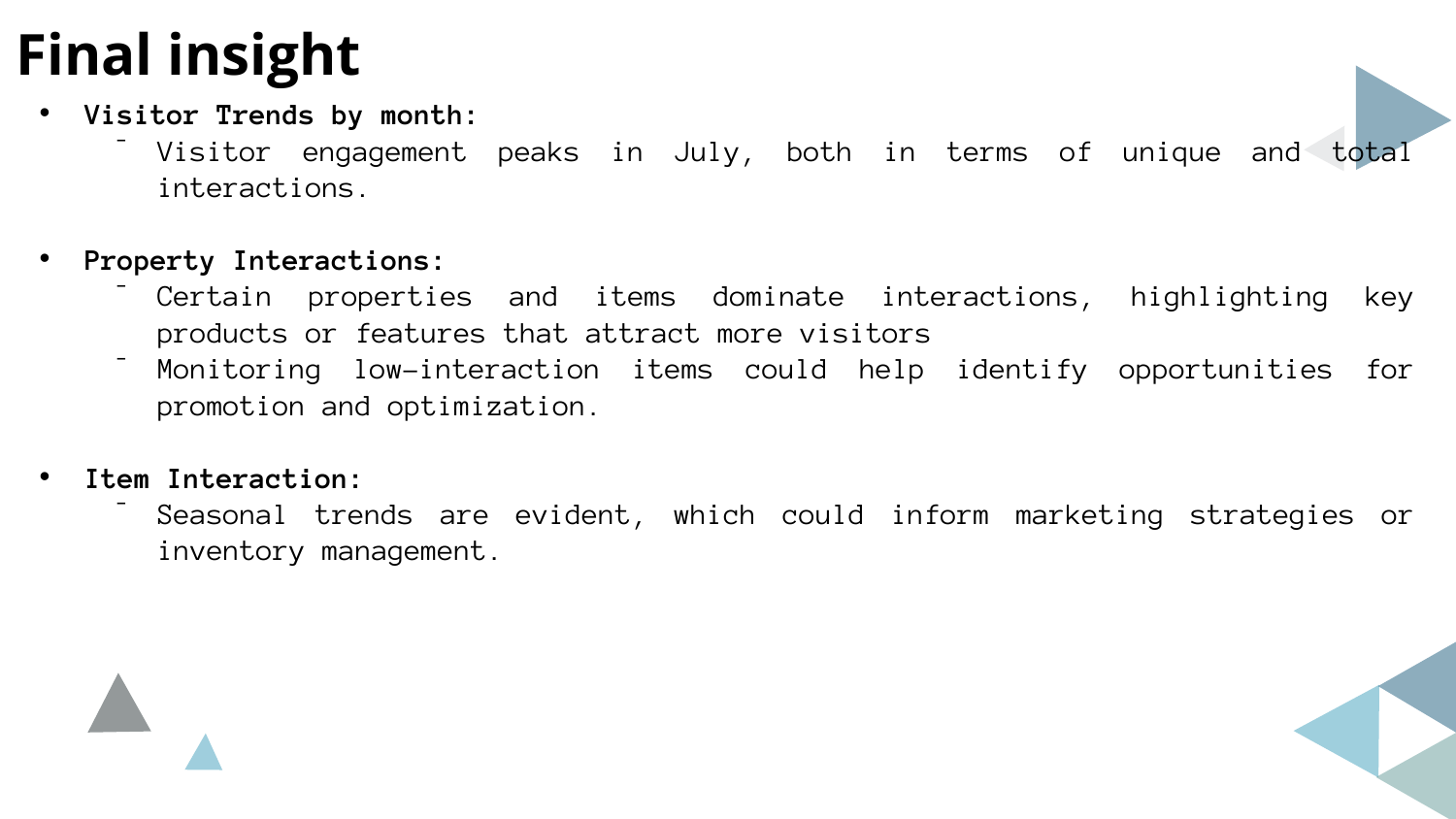

Final insight
Visitor Trends by month:
Visitor engagement peaks in July, both in terms of unique and total interactions.

Property Interactions:
Certain properties and items dominate interactions, highlighting key products or features that attract more visitors
Monitoring low-interaction items could help identify opportunities for promotion and optimization.

Item Interaction:
Seasonal trends are evident, which could inform marketing strategies or inventory management.